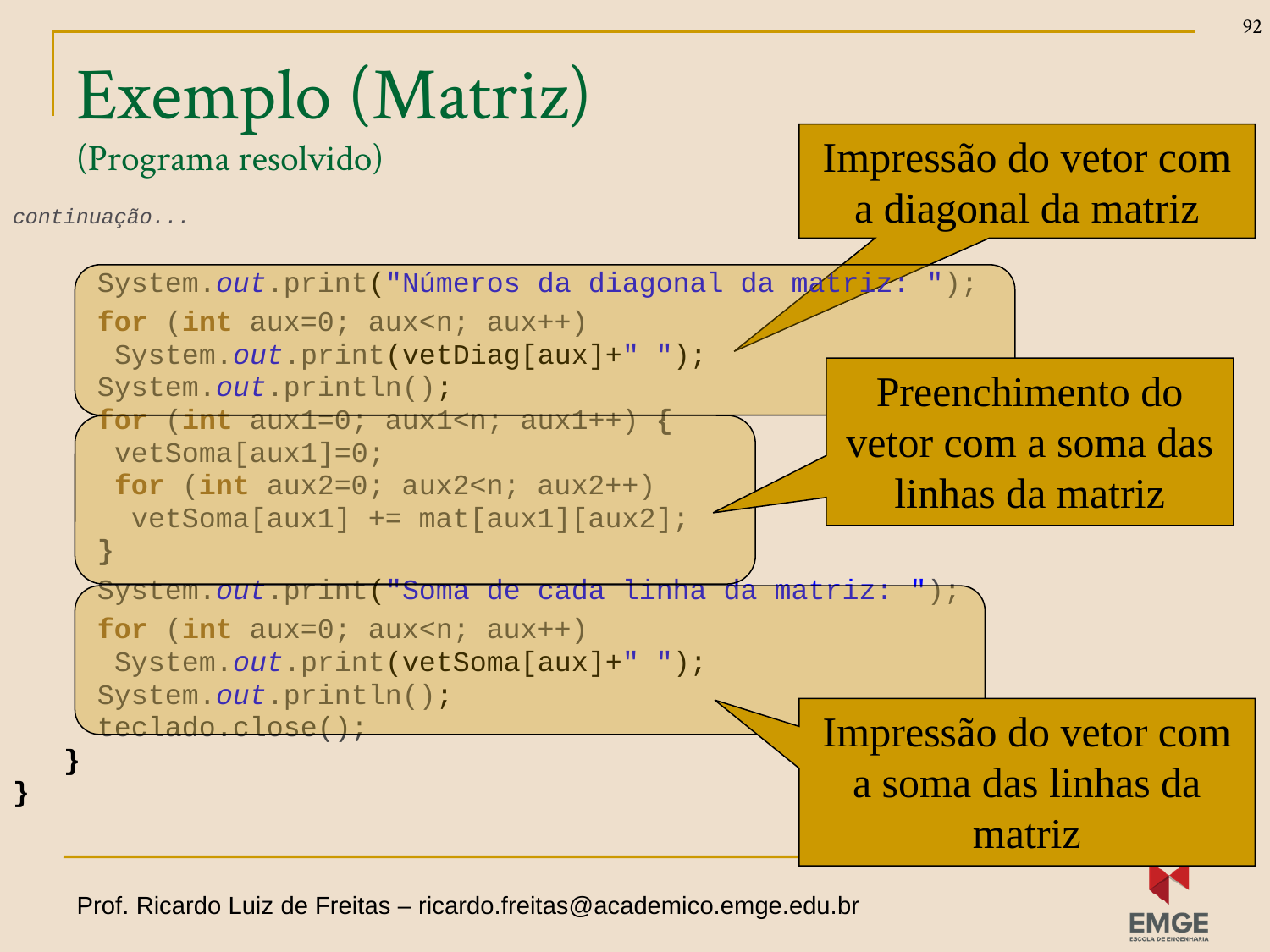

92
# Exemplo (Matriz) (Programa resolvido)
Impressão do vetor com a diagonal da matriz
continuação...

     System.out.print("Números da diagonal da matriz: ");
     for (int aux=0; aux<n; aux++)
      System.out.print(vetDiag[aux]+" ");
     System.out.println();
     for (int aux1=0; aux1<n; aux1++) {
      vetSoma[aux1]=0;
      for (int aux2=0; aux2<n; aux2++)
       vetSoma[aux1] += mat[aux1][aux2];
     }
     System.out.print("Soma de cada linha da matriz: ");
     for (int aux=0; aux<n; aux++)
      System.out.print(vetSoma[aux]+" ");
     System.out.println();
     teclado.close();
   }
}

Preenchimento do vetor com a soma das linhas da matriz

Impressão do vetor com a soma das linhas da matriz